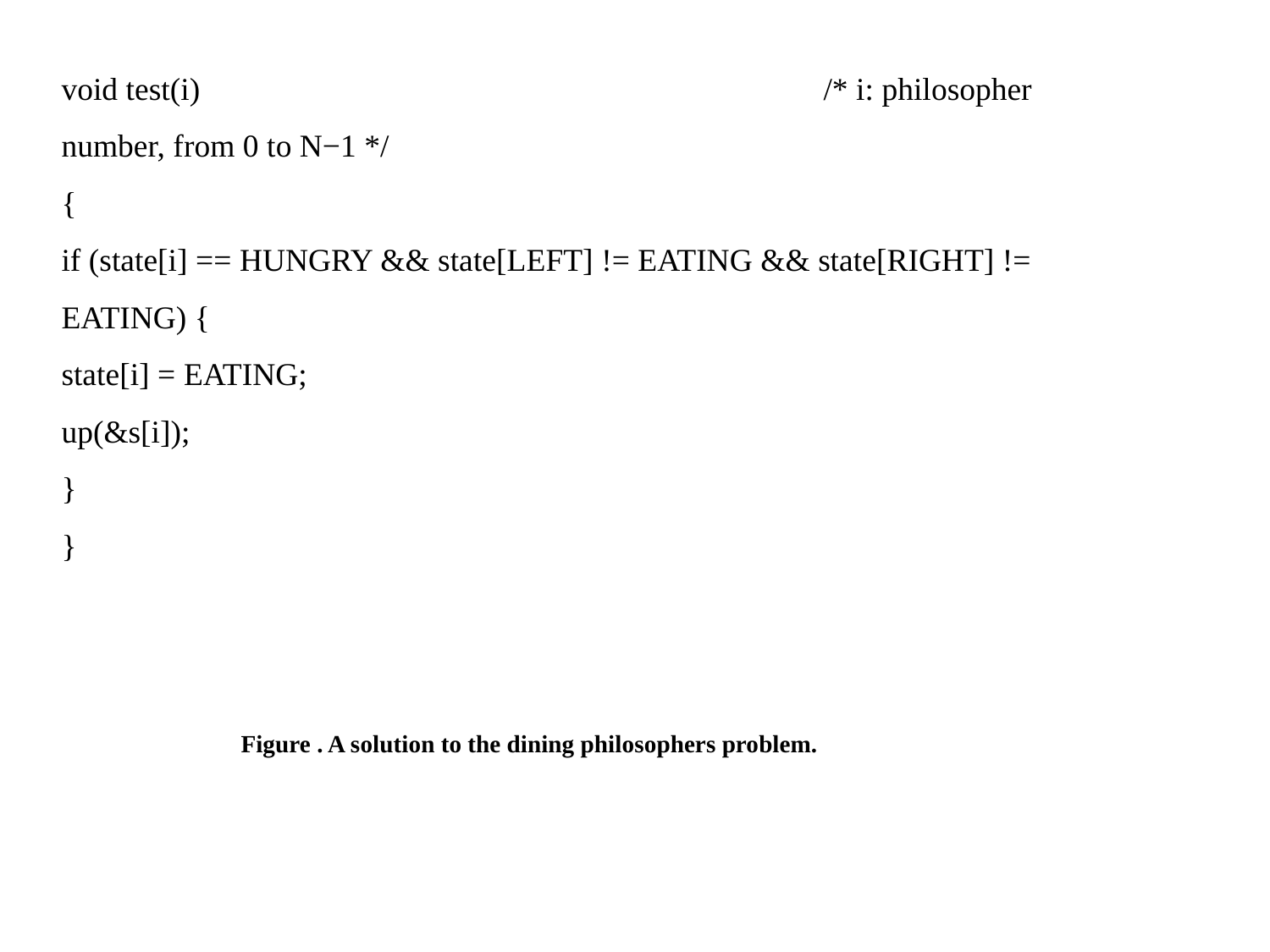

void test(i) 					/* i: philosopher number, from 0 to N−1 */
{
if (state[i] == HUNGRY && state[LEFT] != EATING && state[RIGHT] != EATING) {
state[i] = EATING;
up(&s[i]);
}
}
Figure . A solution to the dining philosophers problem.